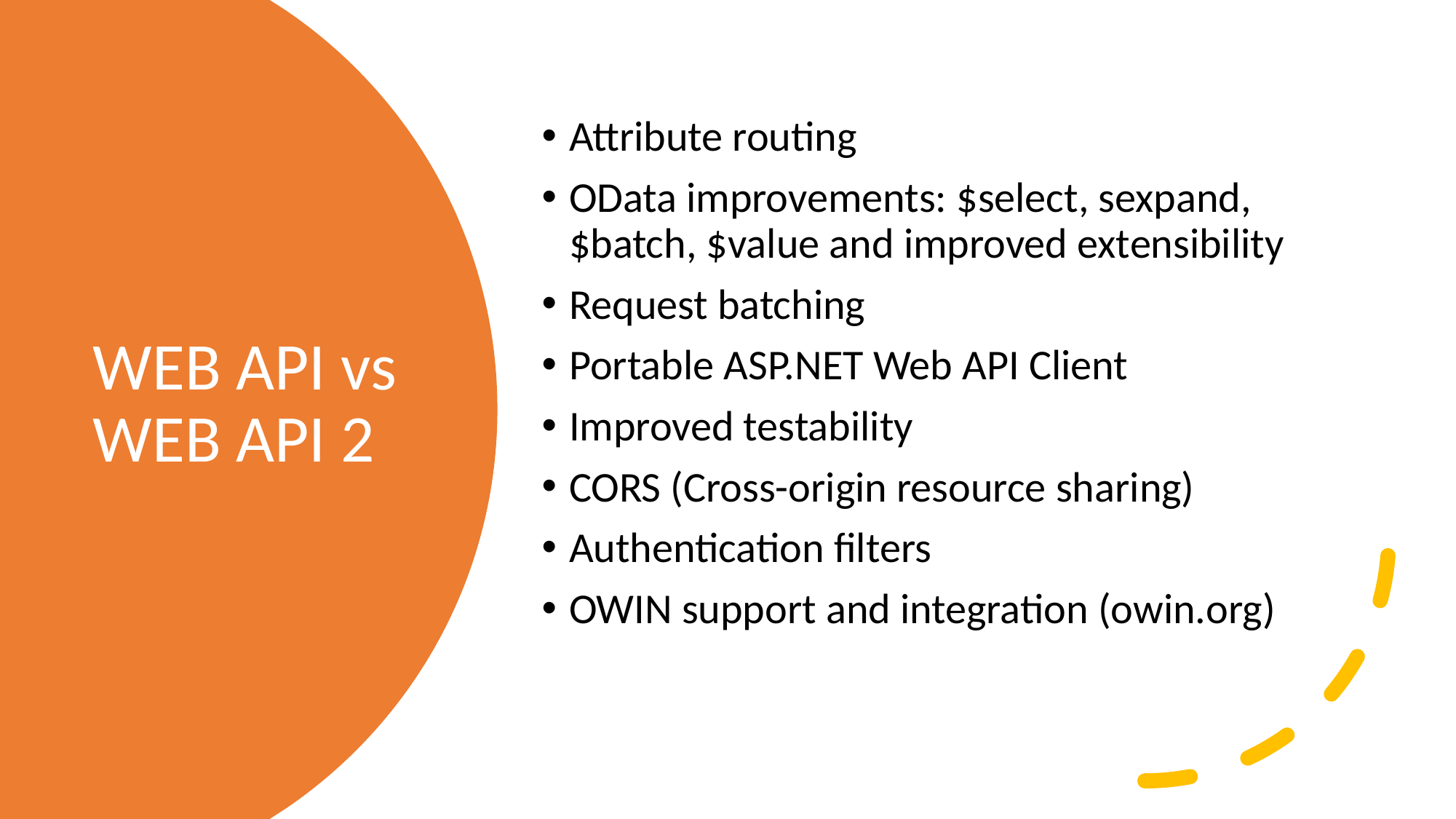

Attribute routing
OData improvements: $select, sexpand, $batch, $value and improved extensibility
Request batching
Portable ASP.NET Web API Client
Improved testability
CORS (Cross-origin resource sharing)
Authentication filters
OWIN support and integration (owin.org)

# WEB API vs WEB API 2